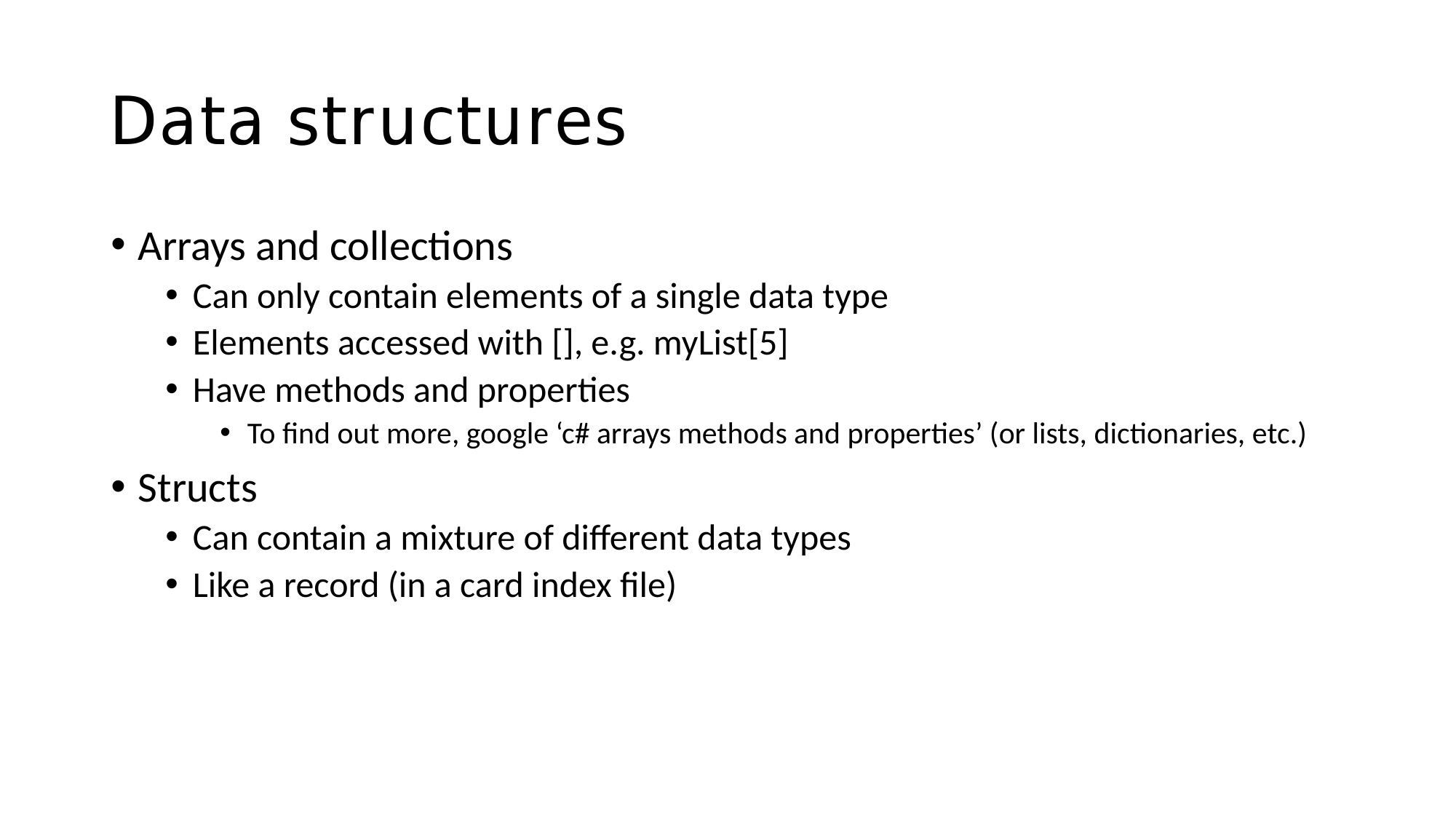

# Data structures
Arrays and collections
Can only contain elements of a single data type
Elements accessed with [], e.g. myList[5]
Have methods and properties
To find out more, google ‘c# arrays methods and properties’ (or lists, dictionaries, etc.)
Structs
Can contain a mixture of different data types
Like a record (in a card index file)